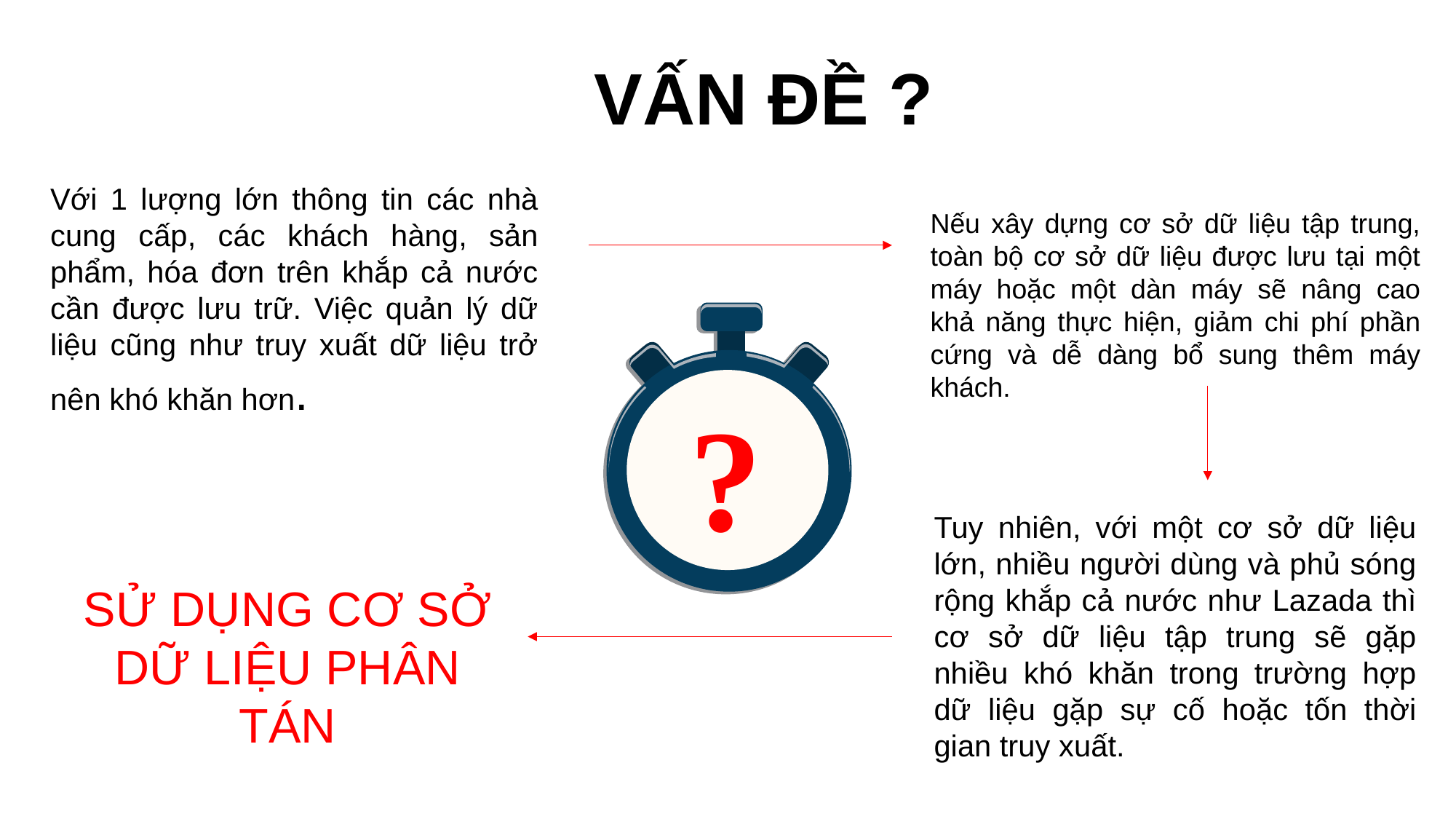

VẤN ĐỀ ?
Với 1 lượng lớn thông tin các nhà cung cấp, các khách hàng, sản phẩm, hóa đơn trên khắp cả nước cần được lưu trữ. Việc quản lý dữ liệu cũng như truy xuất dữ liệu trở nên khó khăn hơn.
Nếu xây dựng cơ sở dữ liệu tập trung, toàn bộ cơ sở dữ liệu được lưu tại một máy hoặc một dàn máy sẽ nâng cao khả năng thực hiện, giảm chi phí phần cứng và dễ dàng bổ sung thêm máy khách.

?
Tuy nhiên, với một cơ sở dữ liệu lớn, nhiều người dùng và phủ sóng rộng khắp cả nước như Lazada thì cơ sở dữ liệu tập trung sẽ gặp nhiều khó khăn trong trường hợp dữ liệu gặp sự cố hoặc tốn thời gian truy xuất.
SỬ DỤNG CƠ SỞ DỮ LIỆU PHÂN TÁN